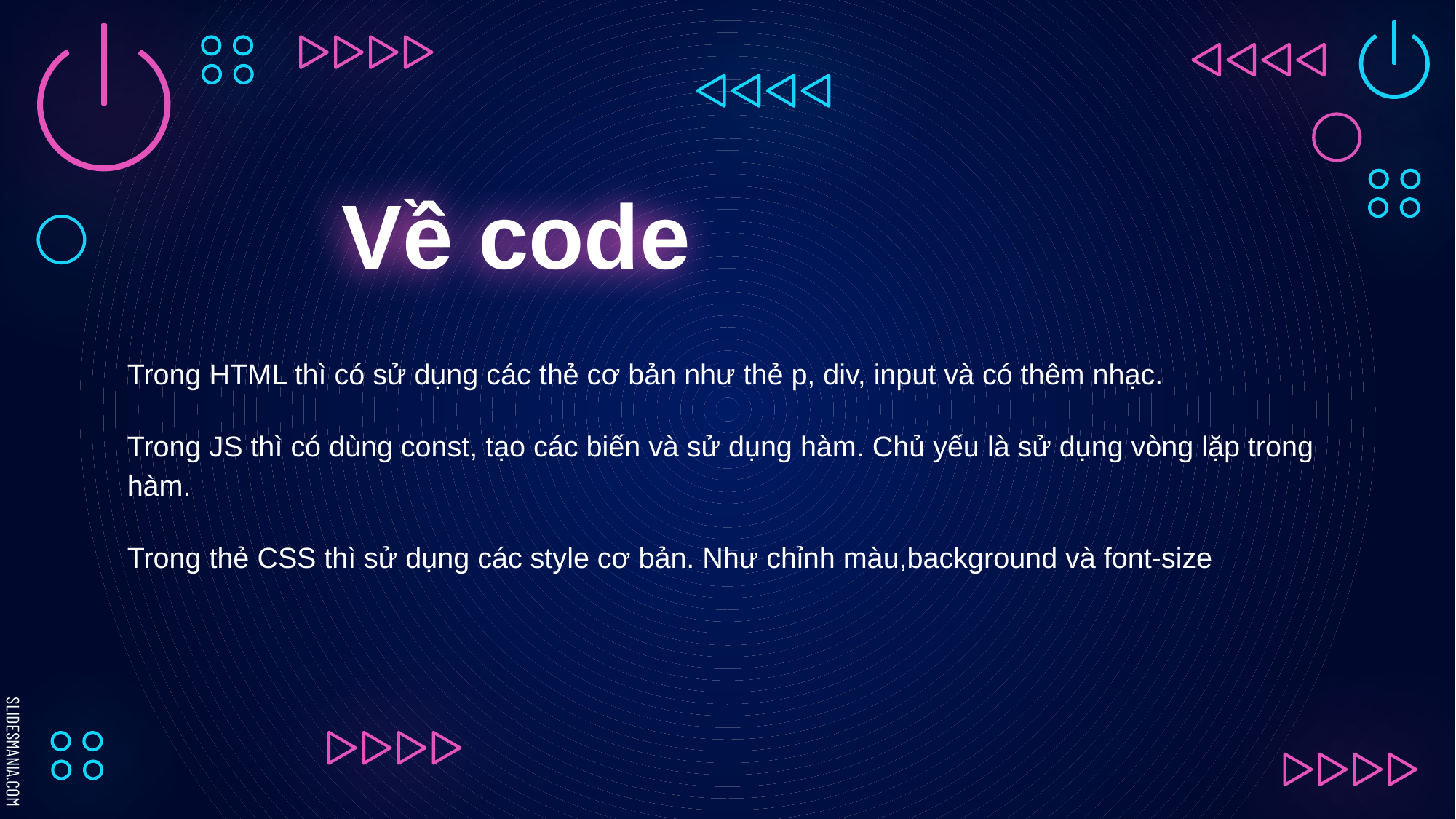

# Về code
Trong HTML thì có sử dụng các thẻ cơ bản như thẻ p, div, input và có thêm nhạc.
Trong JS thì có dùng const, tạo các biến và sử dụng hàm. Chủ yếu là sử dụng vòng lặp trong hàm.
Trong thẻ CSS thì sử dụng các style cơ bản. Như chỉnh màu,background và font-size